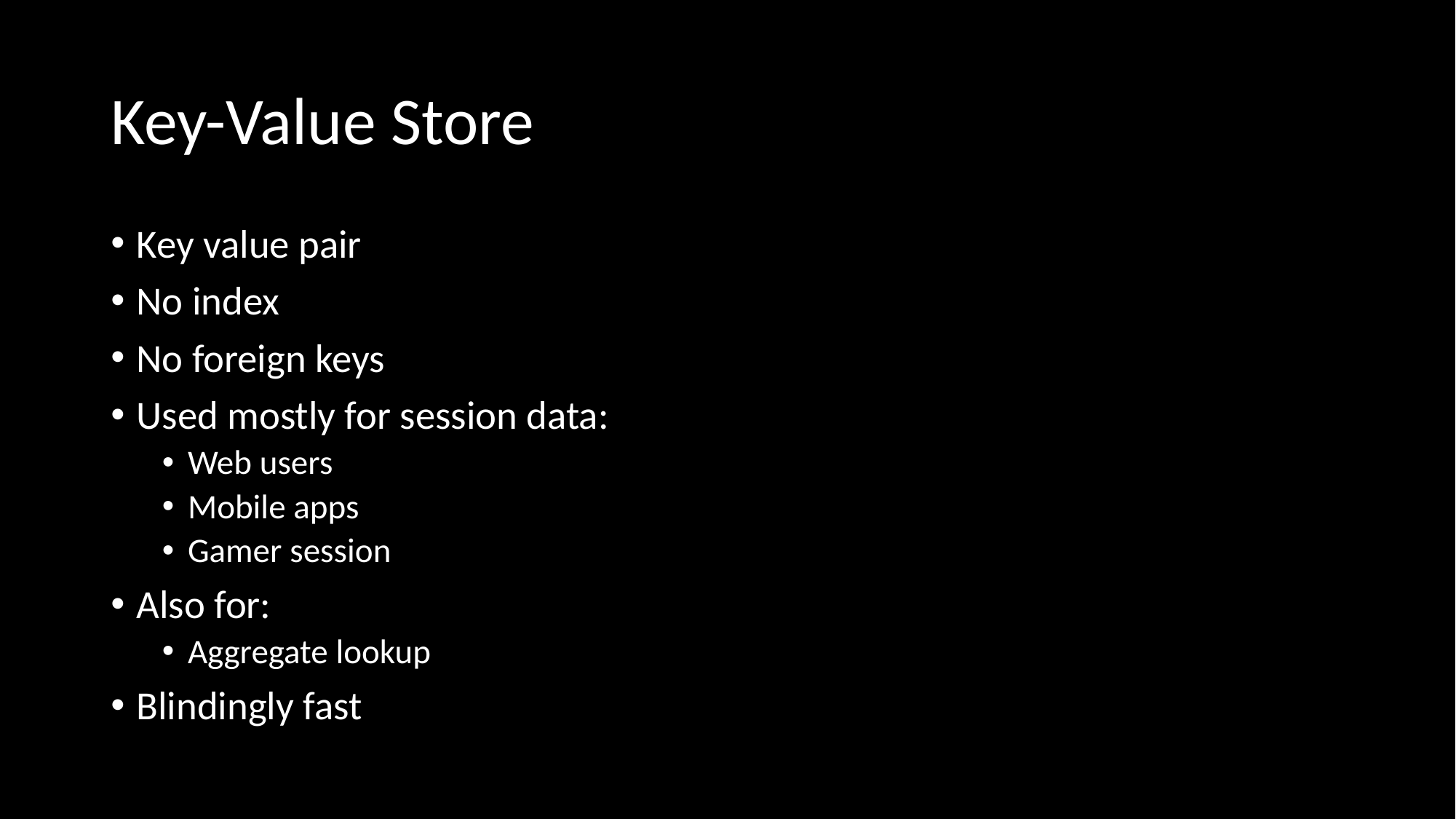

# Key-Value Store
Key value pair
No index
No foreign keys
Used mostly for session data:
Web users
Mobile apps
Gamer session
Also for:
Aggregate lookup
Blindingly fast